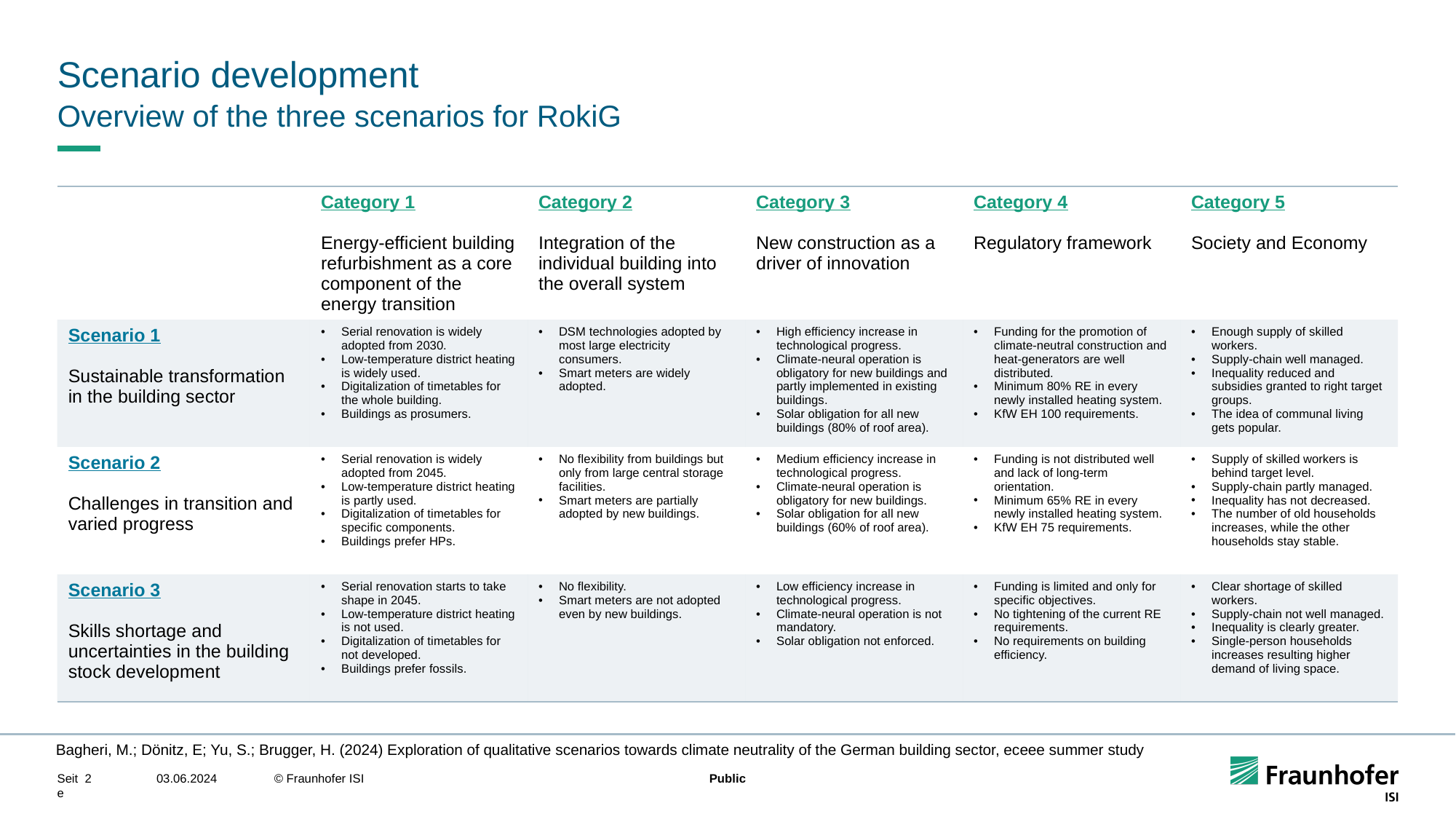

# Scenario development
Overview of the three scenarios for RokiG
|  | Category 1 Energy-efficient building refurbishment as a core component of the energy transition | Category 2 Integration of the individual building into the overall system | Category 3 New construction as a driver of innovation | Category 4 Regulatory framework | Category 5 Society and Economy |
| --- | --- | --- | --- | --- | --- |
| Scenario 1 Sustainable transformation in the building sector | Serial renovation is widely adopted from 2030. Low-temperature district heating is widely used. Digitalization of timetables for the whole building. Buildings as prosumers. | DSM technologies adopted by most large electricity consumers. Smart meters are widely adopted. | High efficiency increase in technological progress. Climate-neural operation is obligatory for new buildings and partly implemented in existing buildings. Solar obligation for all new buildings (80% of roof area). | Funding for the promotion of climate-neutral construction and heat-generators are well distributed. Minimum 80% RE in every newly installed heating system. KfW EH 100 requirements. | Enough supply of skilled workers. Supply-chain well managed. Inequality reduced and subsidies granted to right target groups. The idea of communal living gets popular. |
| Scenario 2 Challenges in transition and varied progress | Serial renovation is widely adopted from 2045. Low-temperature district heating is partly used. Digitalization of timetables for specific components. Buildings prefer HPs. | No flexibility from buildings but only from large central storage facilities. Smart meters are partially adopted by new buildings. | Medium efficiency increase in technological progress. Climate-neural operation is obligatory for new buildings. Solar obligation for all new buildings (60% of roof area). | Funding is not distributed well and lack of long-term orientation. Minimum 65% RE in every newly installed heating system. KfW EH 75 requirements. | Supply of skilled workers is behind target level. Supply-chain partly managed. Inequality has not decreased. The number of old households increases, while the other households stay stable. |
| Scenario 3 Skills shortage and uncertainties in the building stock development | Serial renovation starts to take shape in 2045. Low-temperature district heating is not used. Digitalization of timetables for not developed. Buildings prefer fossils. | No flexibility. Smart meters are not adopted even by new buildings. | Low efficiency increase in technological progress. Climate-neural operation is not mandatory. Solar obligation not enforced. | Funding is limited and only for specific objectives. No tightening of the current RE requirements. No requirements on building efficiency. | Clear shortage of skilled workers. Supply-chain not well managed. Inequality is clearly greater. Single-person households increases resulting higher demand of living space. |
Bagheri, M.; Dönitz, E; Yu, S.; Brugger, H. (2024) Exploration of qualitative scenarios towards climate neutrality of the German building sector, eceee summer study
2
03.06.2024
© Fraunhofer ISI